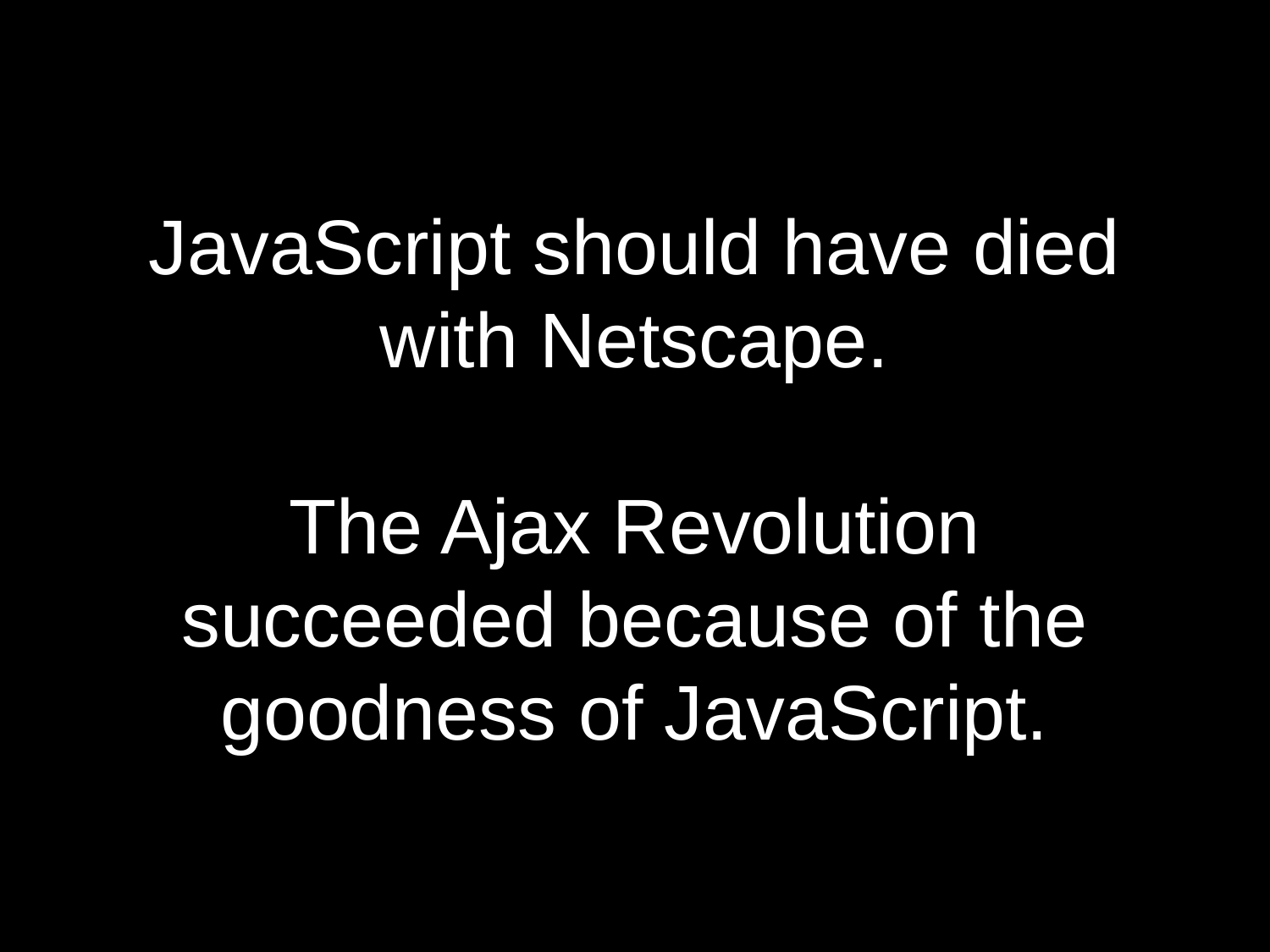

# JavaScript should have died with Netscape. The Ajax Revolution succeeded because of the goodness of JavaScript.